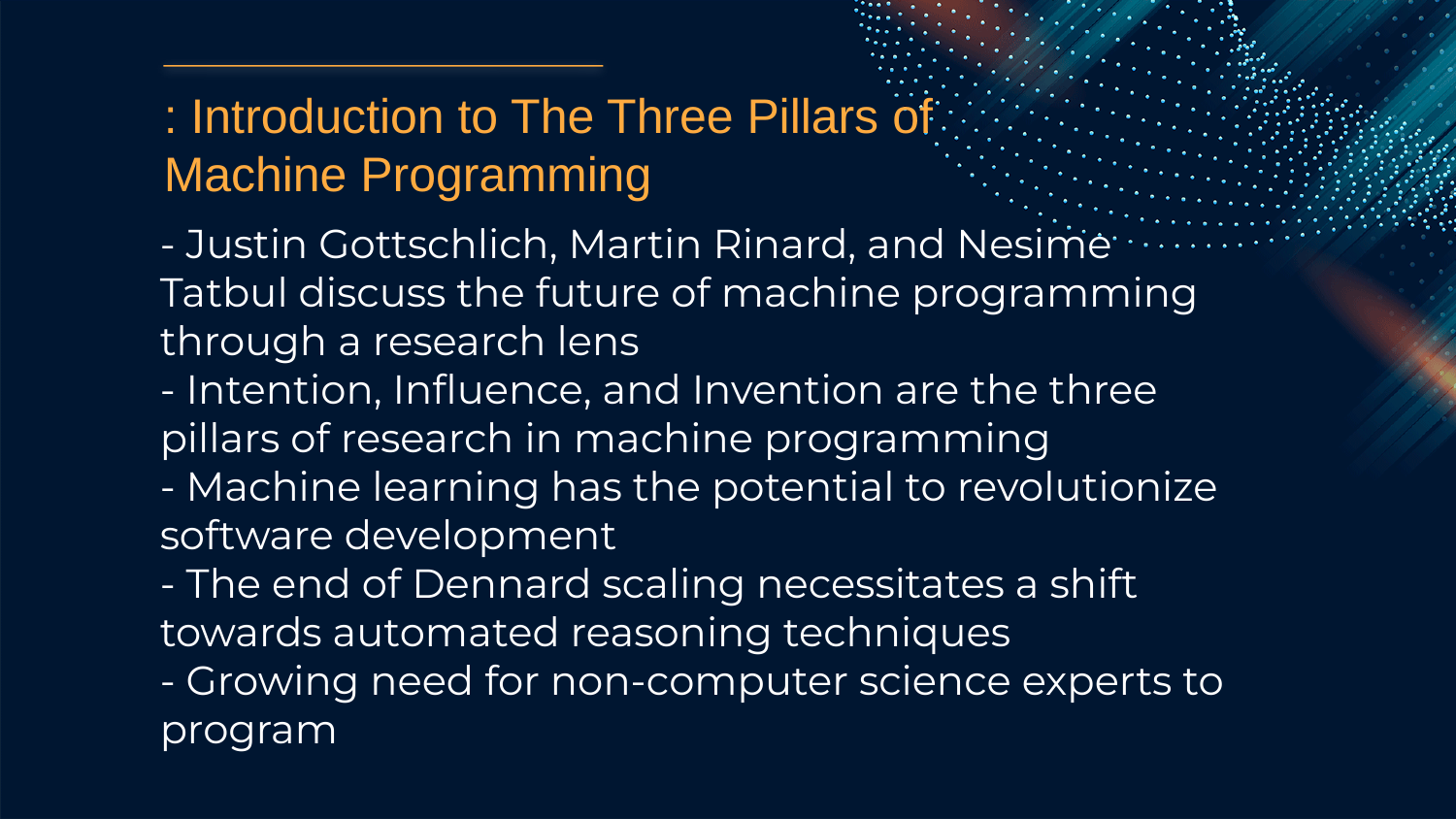

: Introduction to The Three Pillars of Machine Programming
- Justin Gottschlich, Martin Rinard, and Nesime Tatbul discuss the future of machine programming through a research lens
- Intention, Influence, and Invention are the three pillars of research in machine programming
- Machine learning has the potential to revolutionize software development
- The end of Dennard scaling necessitates a shift towards automated reasoning techniques
- Growing need for non-computer science experts to program